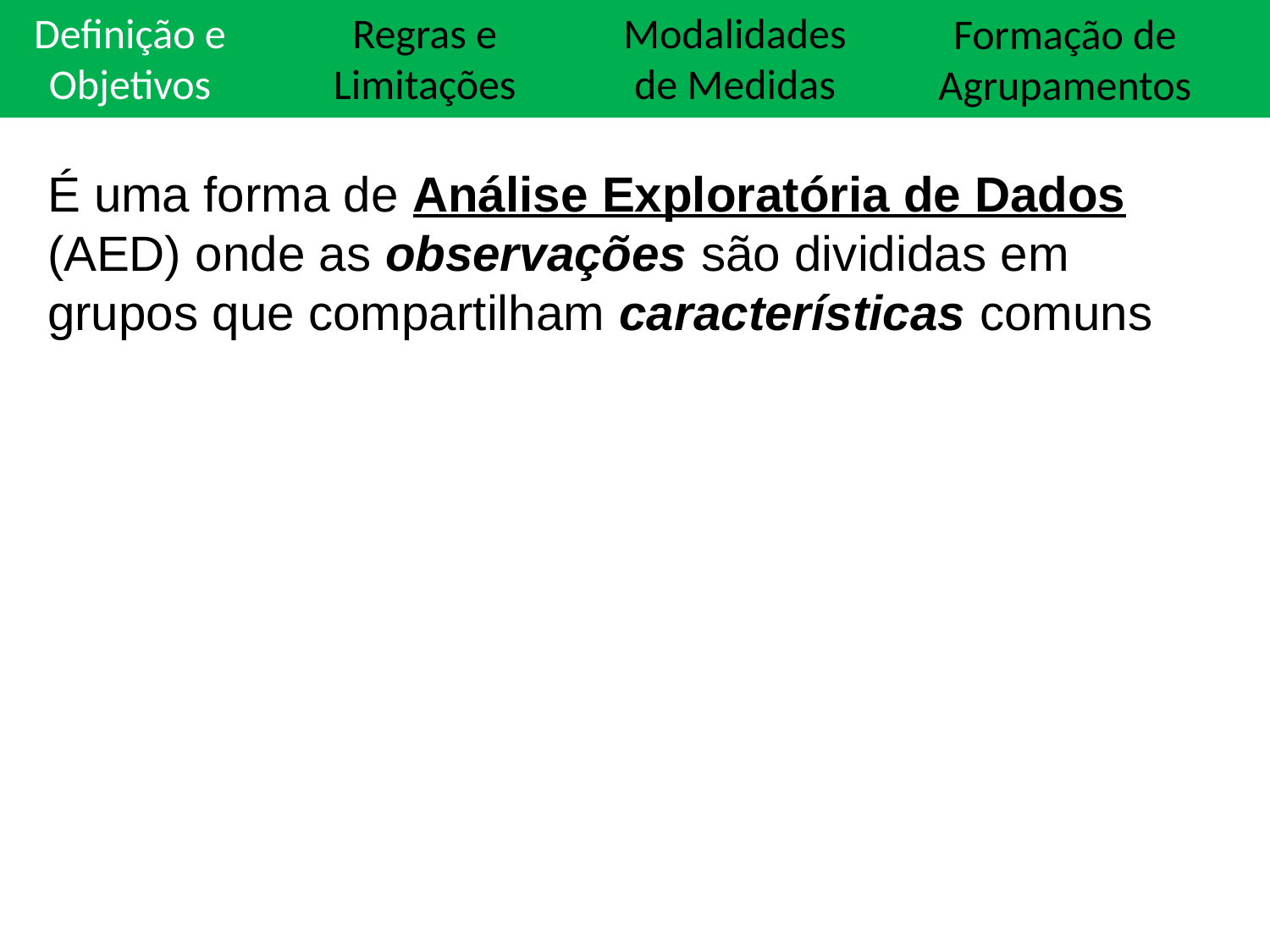

Definição e Objetivos
Definição e Objetivos
Regras e Limitações
Regras e Limitações
Modalidades de Medidas
Modalidades de Medidas
Teste de Significância estatística
Formação de Agrupamentos
É uma forma de Análise Exploratória de Dados (AED) onde as observações são divididas em grupos que compartilham características comuns